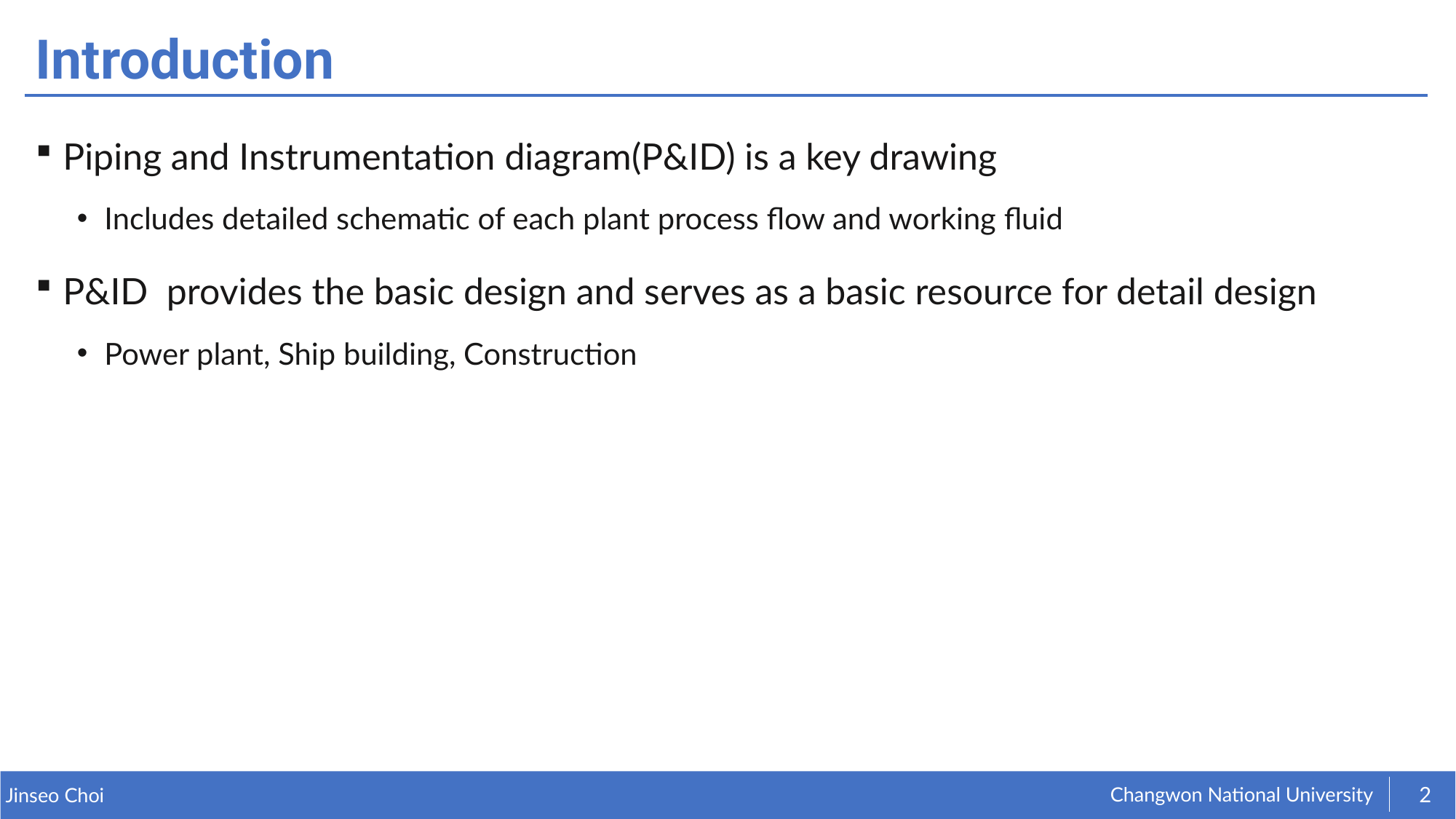

# Introduction
Piping and Instrumentation diagram(P&ID) is a key drawing
Includes detailed schematic of each plant process flow and working fluid
P&ID  provides the basic design and serves as a basic resource for detail design
Power plant, Ship building, Construction

2